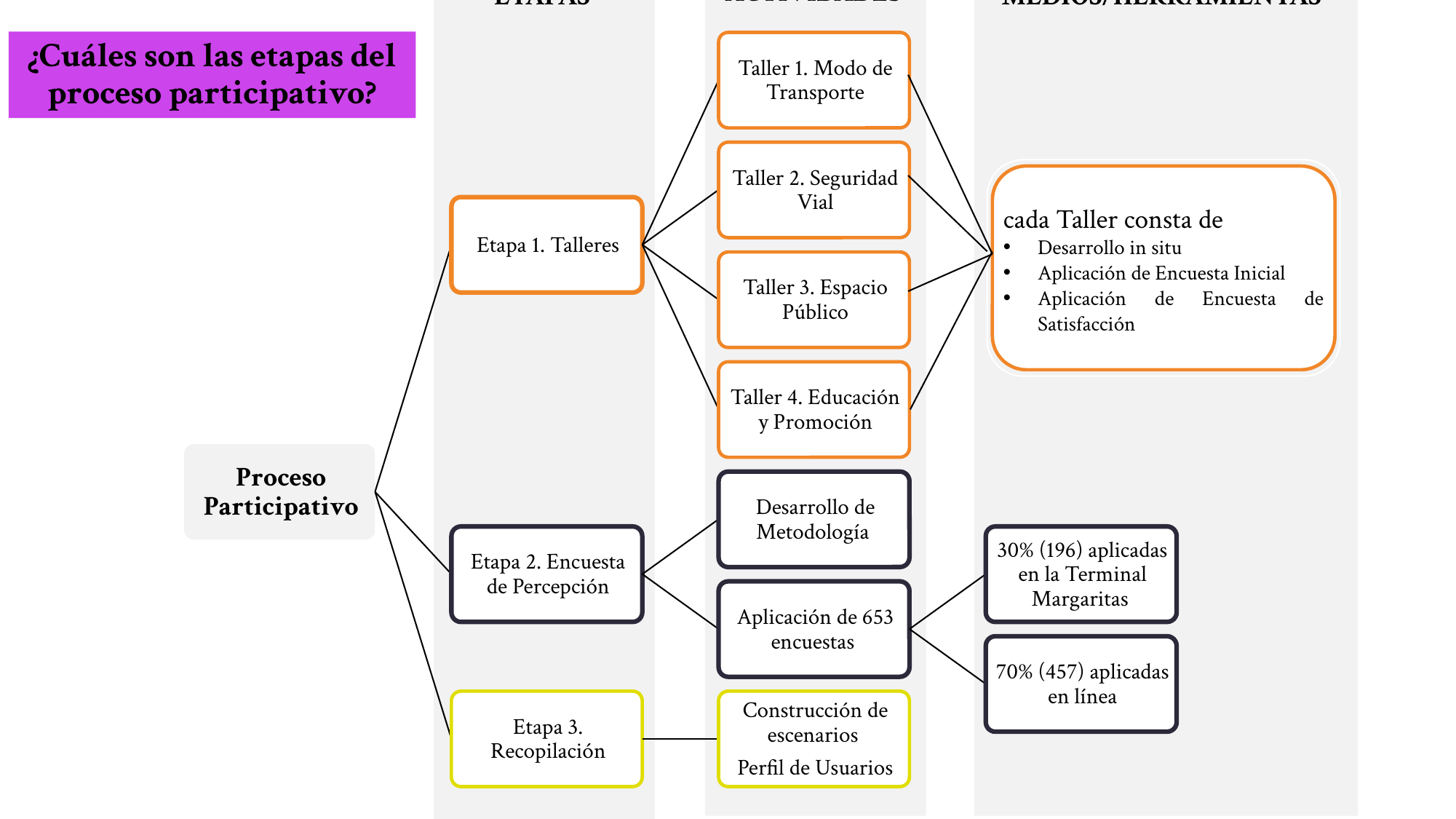

ACTIVIDADES

ETAPAS
MEDIOS/HERRAMIENTAS
¿Cuáles son las etapas del proceso participativo?
Proceso Participativo

Etapa 1. Talleres

Taller 1. Modo de Transporte

Taller 2. Seguridad Vial

Taller 3. Espacio Público

Taller 4. Educación y Promoción

Etapa 2. Encuesta de Percepción

Desarrollo de Metodología

Aplicación de 653 encuestas

30% (196) aplicadas en la Terminal Margaritas

70% (457) aplicadas en línea

Etapa 3. Recopilación

Construcción de escenarios
Perfil de Usuarios

cada Taller consta de
Desarrollo in situ
Aplicación de Encuesta Inicial
Aplicación de Encuesta de Satisfacción